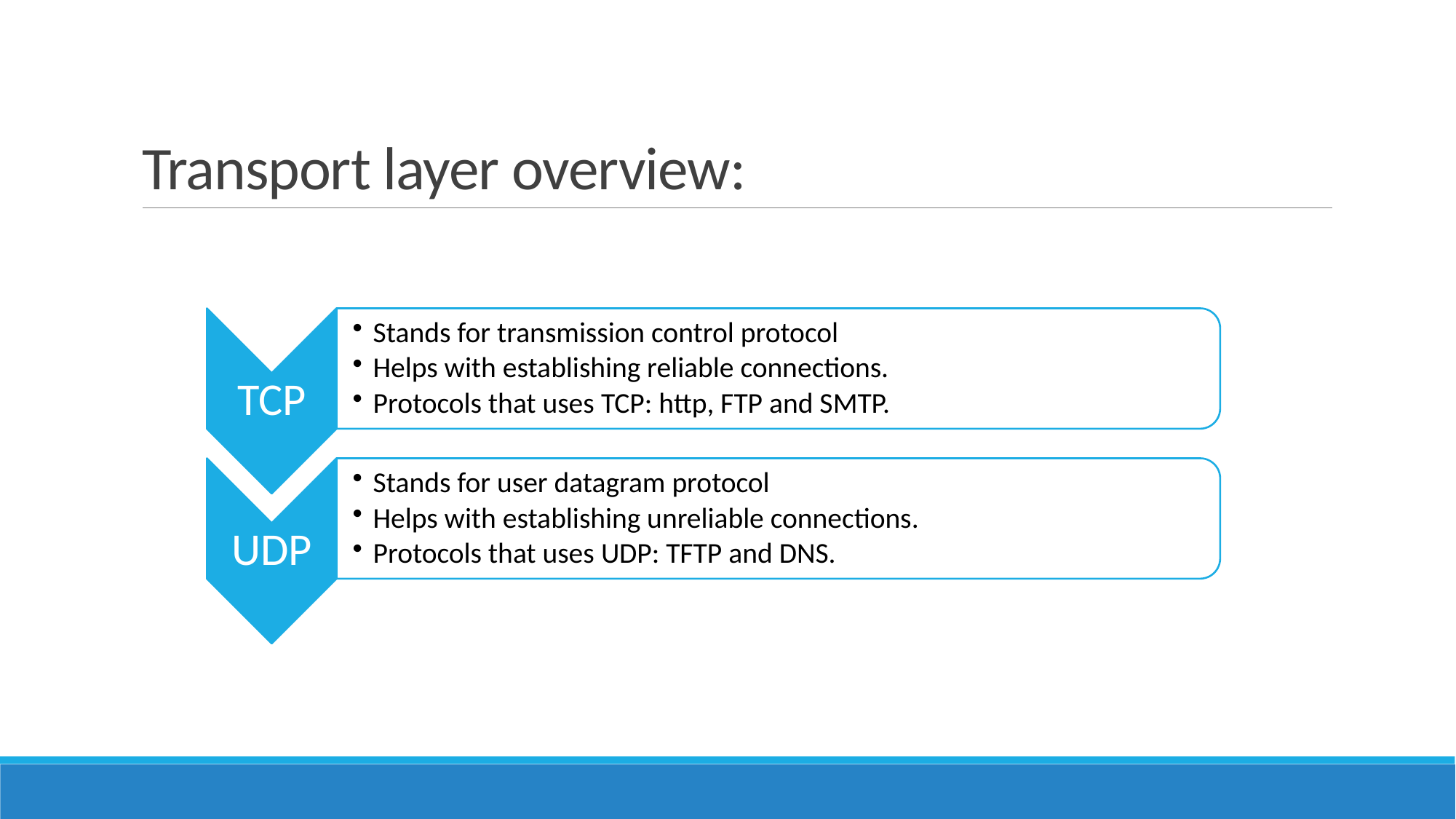

# Transport layer overview:
TCP
Stands for transmission control protocol
Helps with establishing reliable connections.
Protocols that uses TCP: http, FTP and SMTP.
UDP
Stands for user datagram protocol
Helps with establishing unreliable connections.
Protocols that uses UDP: TFTP and DNS.